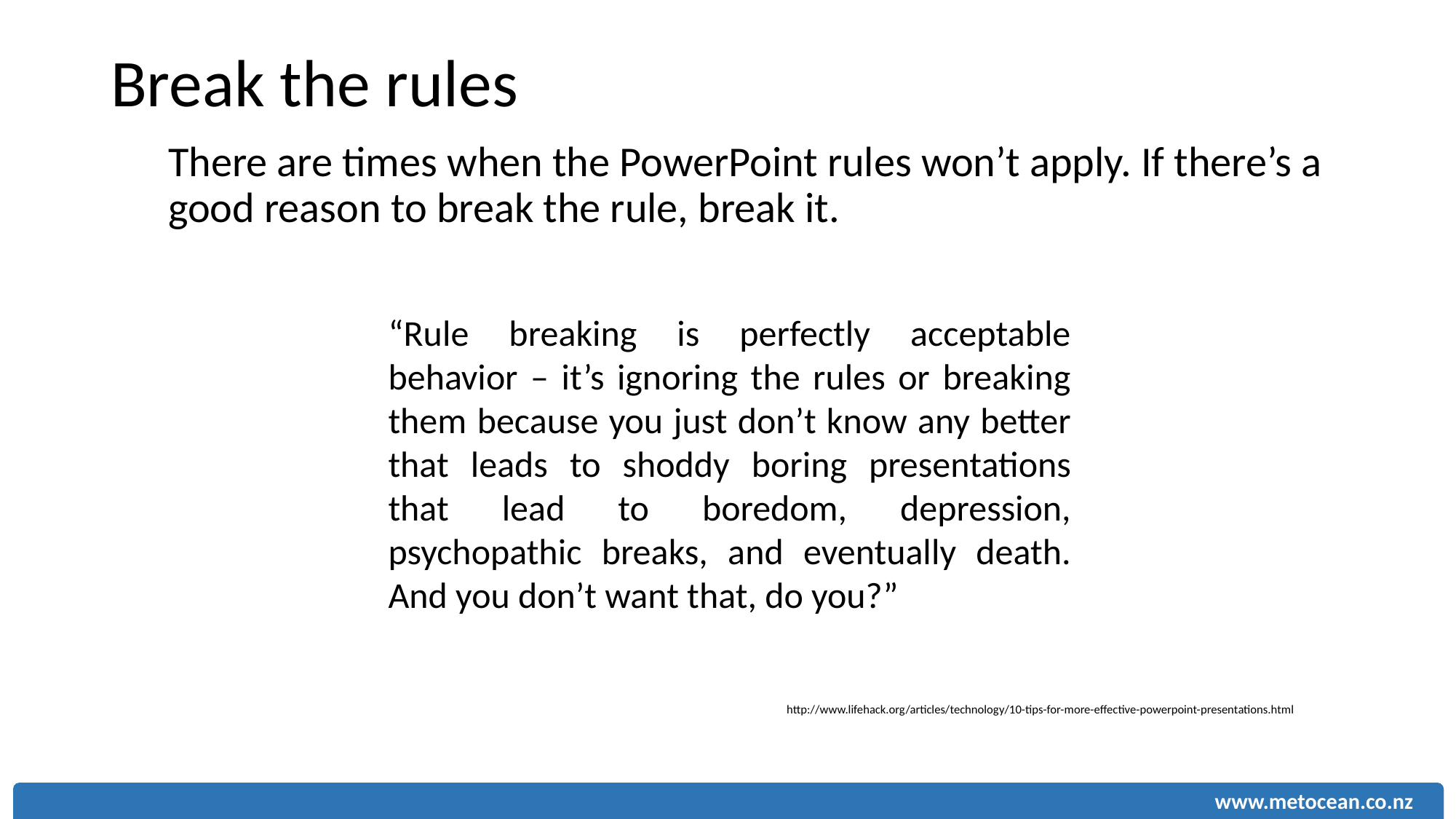

Break the rules
There are times when the PowerPoint rules won’t apply. If there’s a good reason to break the rule, break it.

“Rule breaking is perfectly acceptable behavior – it’s ignoring the rules or breaking them because you just don’t know any better that leads to shoddy boring presentations that lead to boredom, depression, psychopathic breaks, and eventually death. And you don’t want that, do you?”
http://www.lifehack.org/articles/technology/10-tips-for-more-effective-powerpoint-presentations.html
www.metocean.co.nz